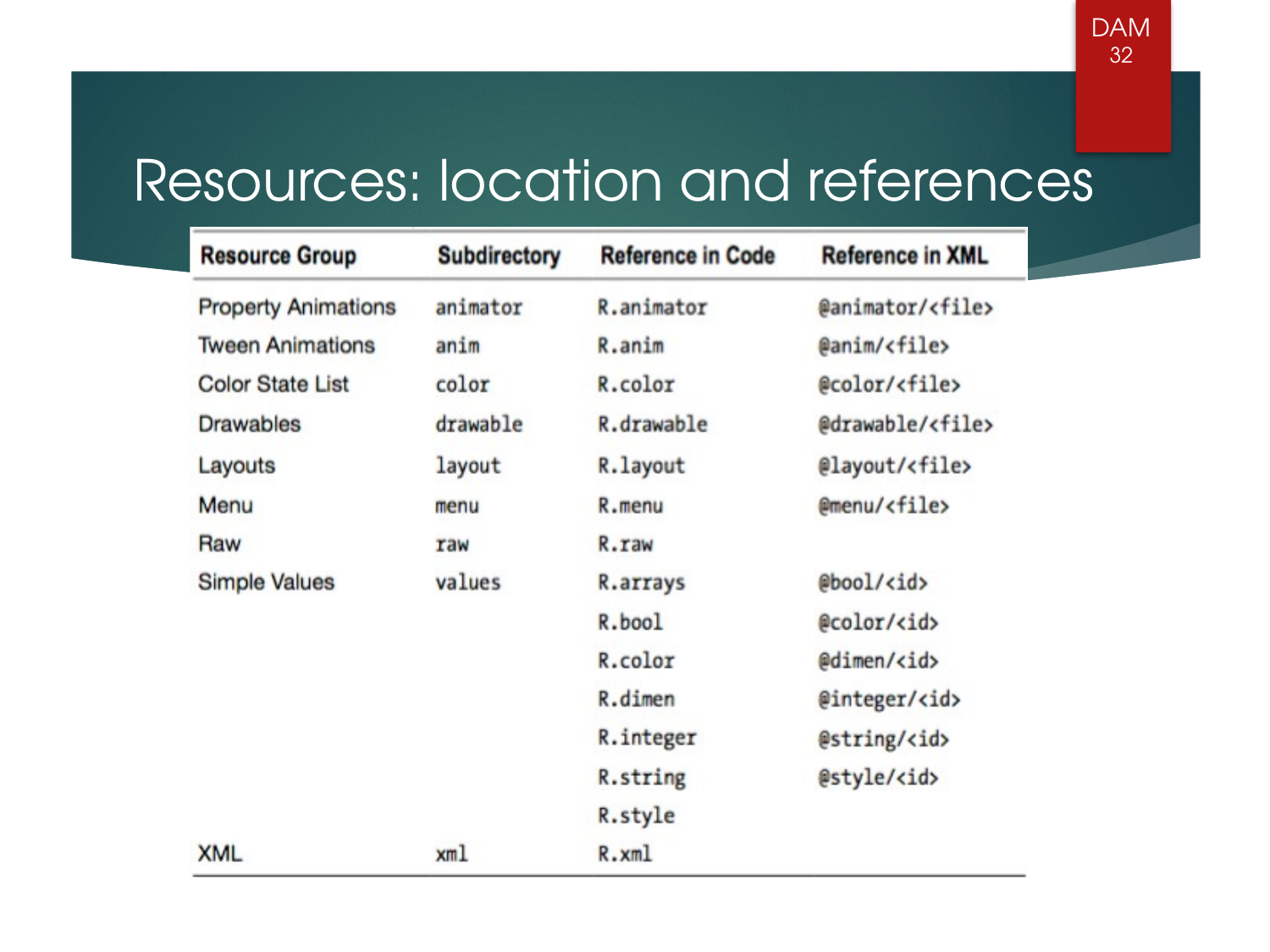

DAM
32
# Resources: location and references